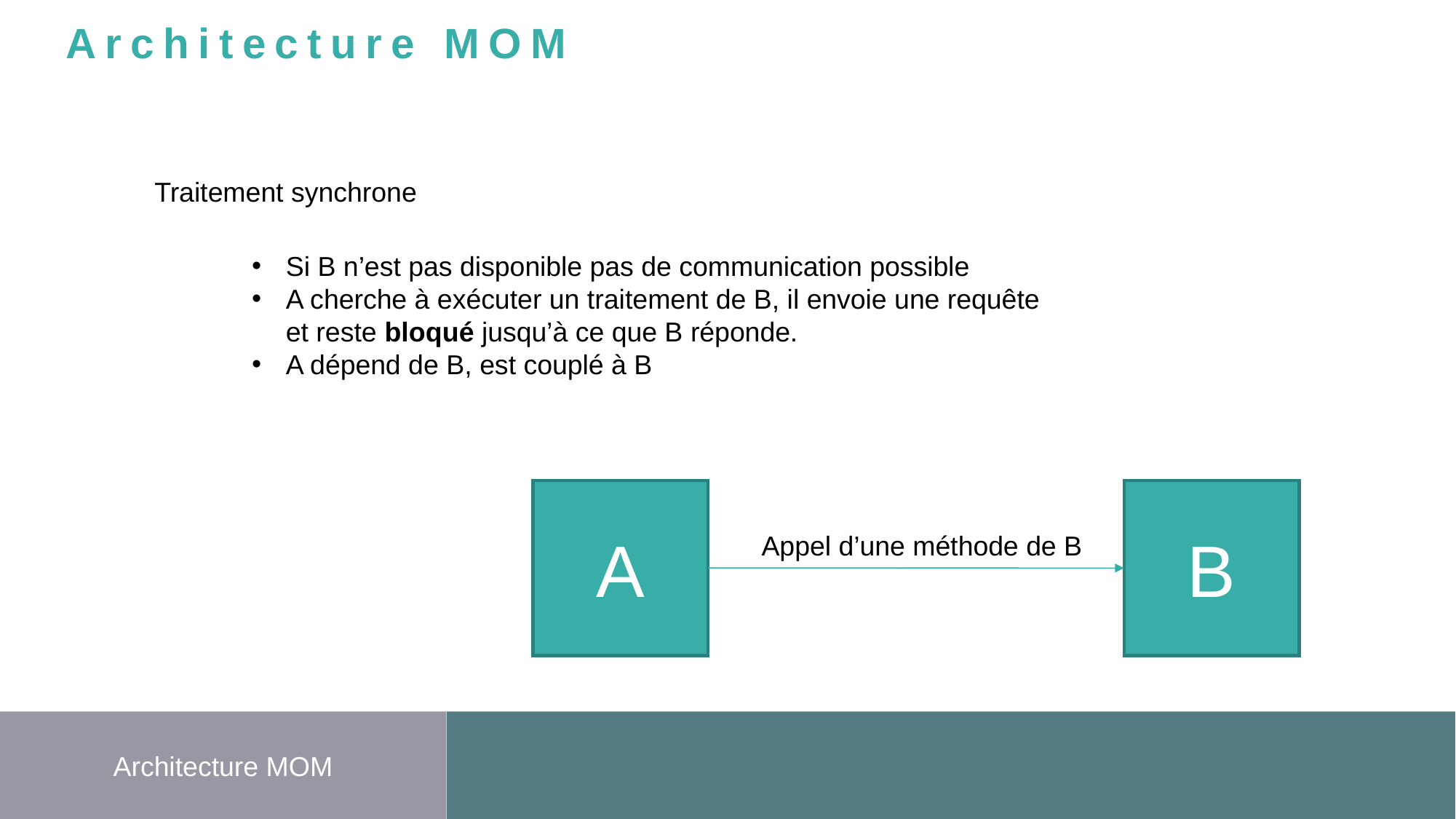

Architecture MOM
Traitement synchrone
Si B n’est pas disponible pas de communication possible
A cherche à exécuter un traitement de B, il envoie une requête et reste bloqué jusqu’à ce que B réponde.
A dépend de B, est couplé à B
A
B
Appel d’une méthode de B

Architecture MOM